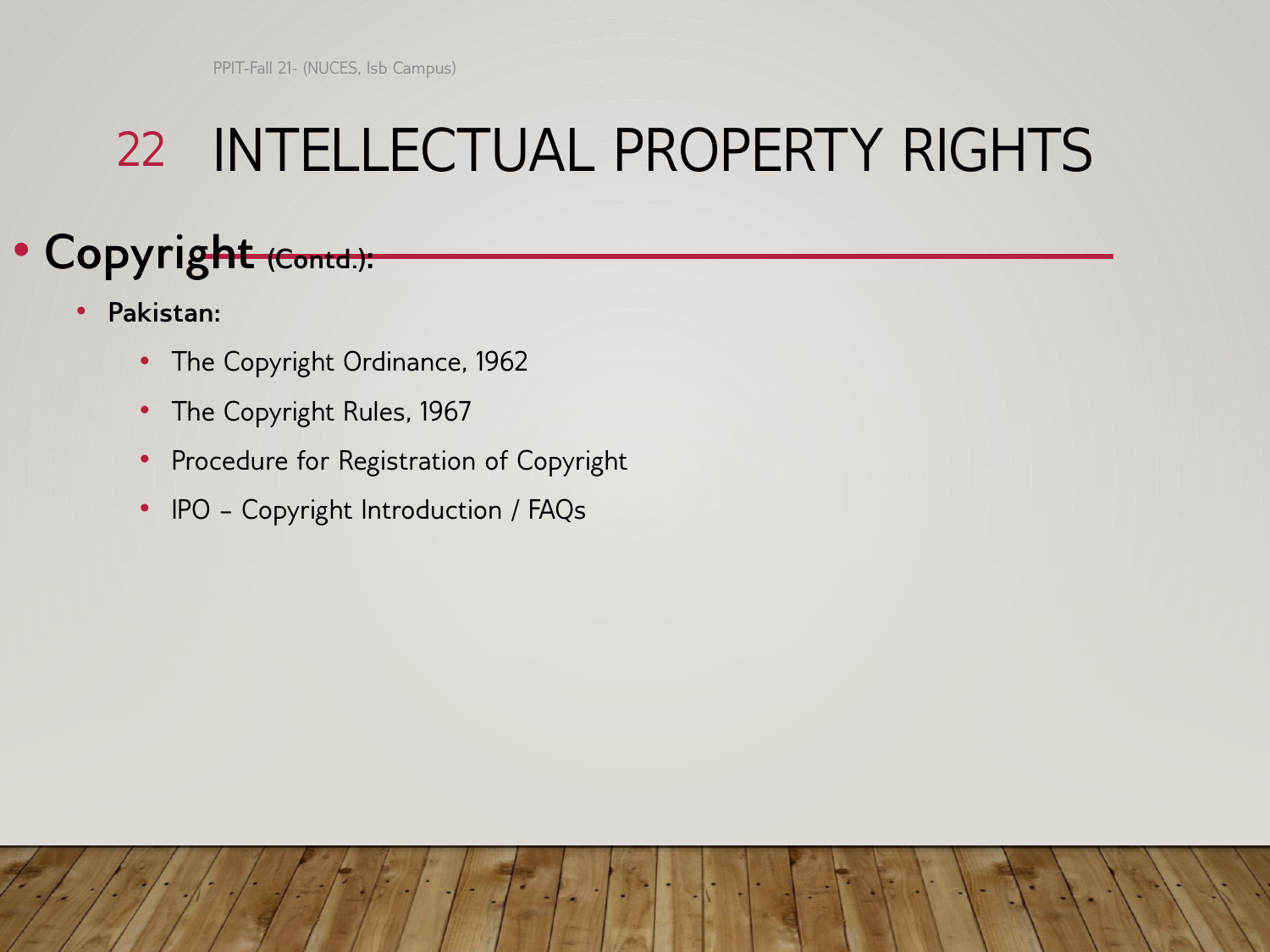

PPIT-Fall 21- (NUCES, Isb Campus)
22
# Intellectual Property Rights
Copyright (Contd.):
Pakistan:
The Copyright Ordinance, 1962
The Copyright Rules, 1967
Procedure for Registration of Copyright
IPO – Copyright Introduction / FAQs